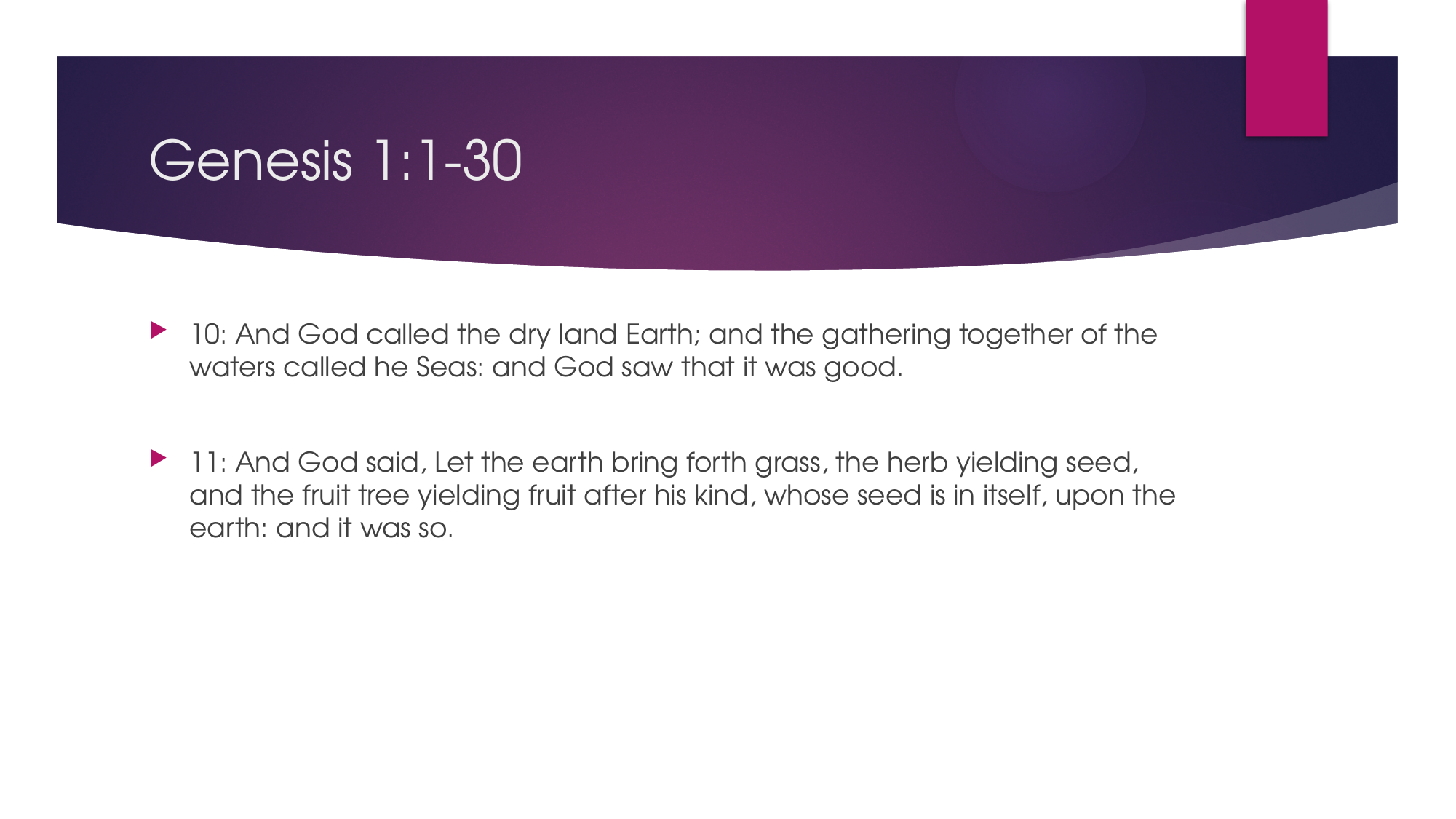

# Genesis 1:1-30
10: And God called the dry land Earth; and the gathering together of the waters called he Seas: and God saw that it was good.

11: And God said, Let the earth bring forth grass, the herb yielding seed, and the fruit tree yielding fruit after his kind, whose seed is in itself, upon the earth: and it was so.